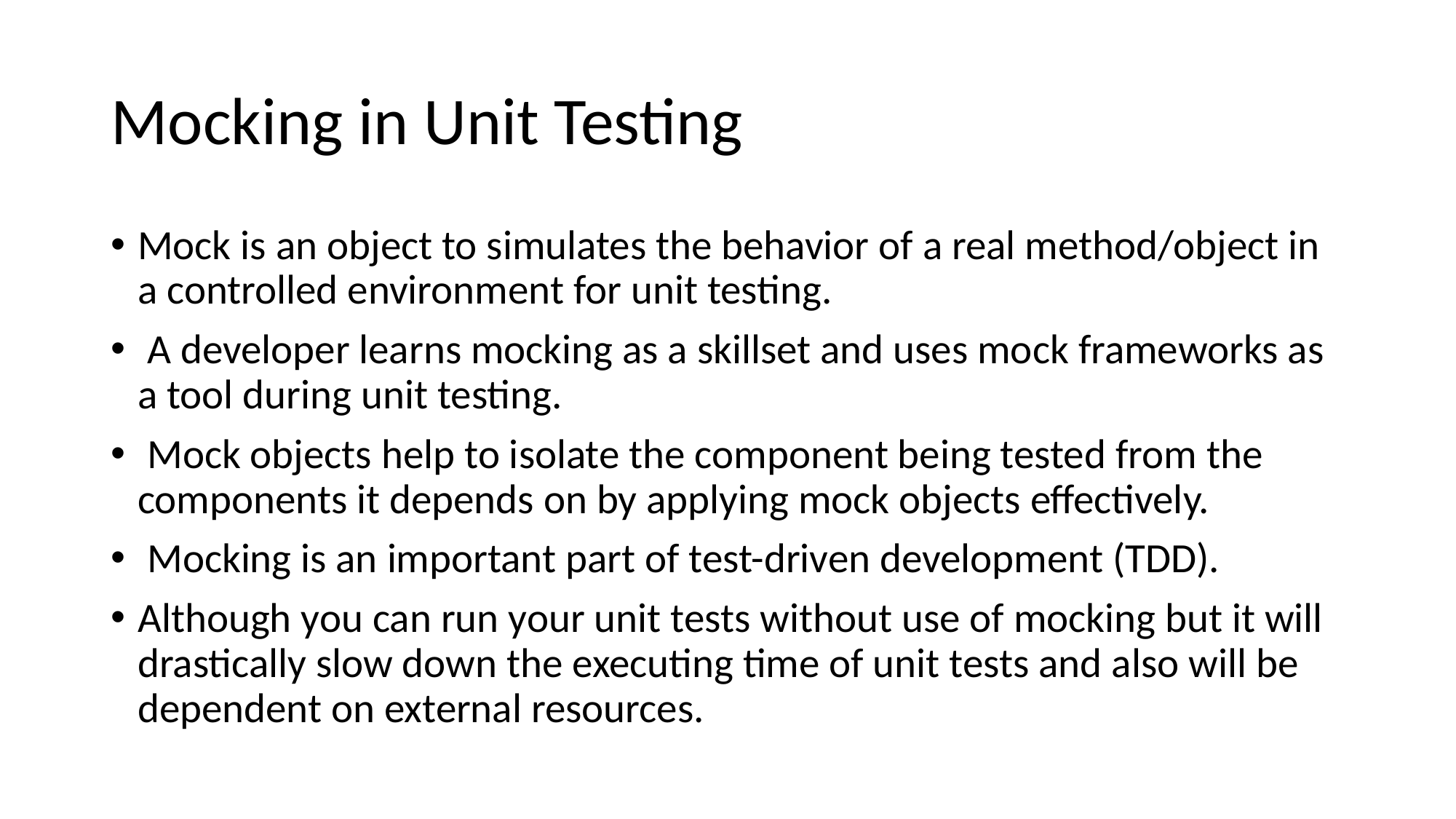

# Mocking in Unit Testing
Mock is an object to simulates the behavior of a real method/object in a controlled environment for unit testing.
 A developer learns mocking as a skillset and uses mock frameworks as a tool during unit testing.
 Mock objects help to isolate the component being tested from the components it depends on by applying mock objects effectively.
 Mocking is an important part of test-driven development (TDD).
Although you can run your unit tests without use of mocking but it will drastically slow down the executing time of unit tests and also will be dependent on external resources.